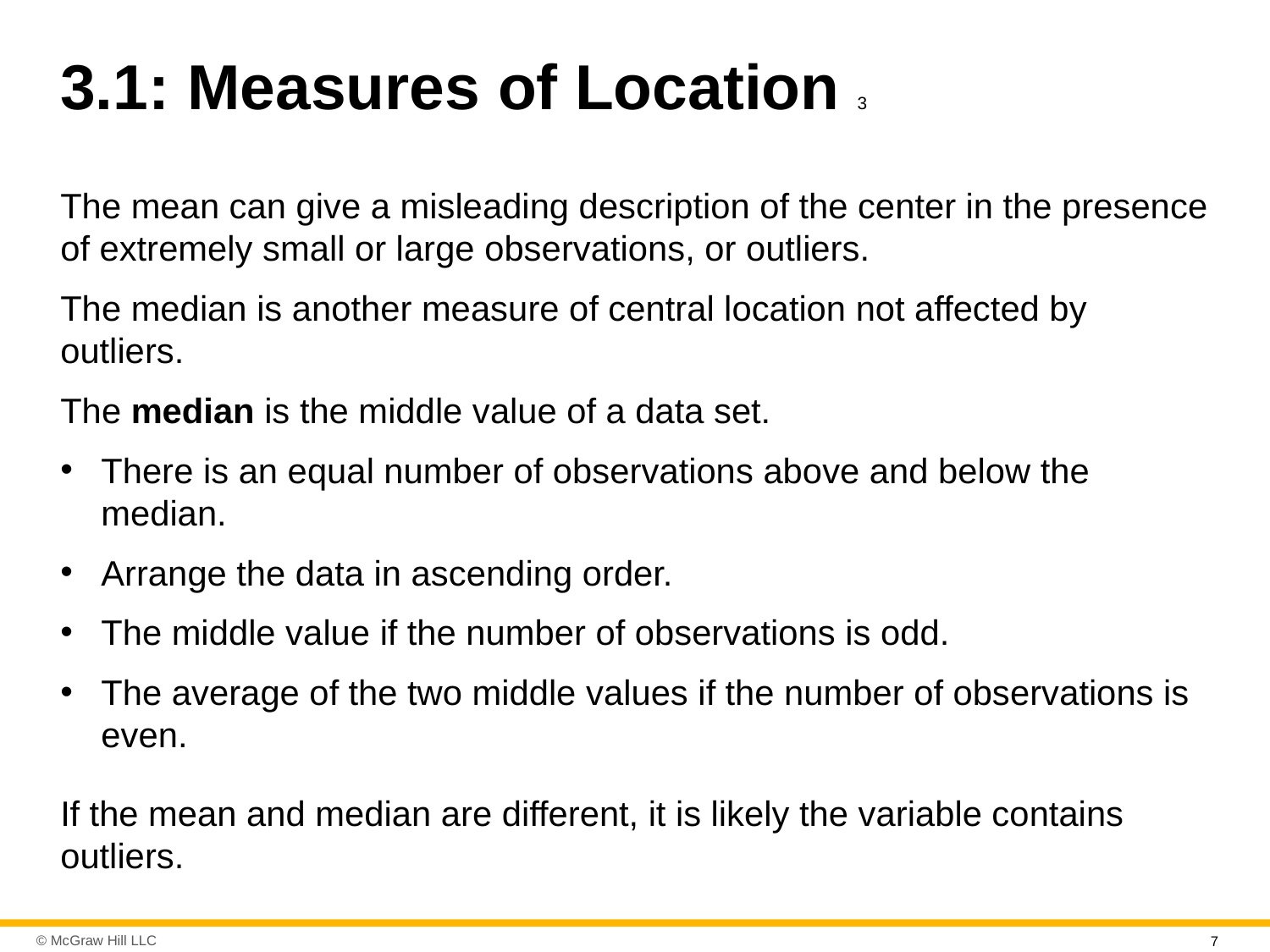

# 3.1: Measures of Location 3
The mean can give a misleading description of the center in the presence of extremely small or large observations, or outliers.
The median is another measure of central location not affected by outliers.
The median is the middle value of a data set.
There is an equal number of observations above and below the median.
Arrange the data in ascending order.
The middle value if the number of observations is odd.
The average of the two middle values if the number of observations is even.
If the mean and median are different, it is likely the variable contains outliers.
7